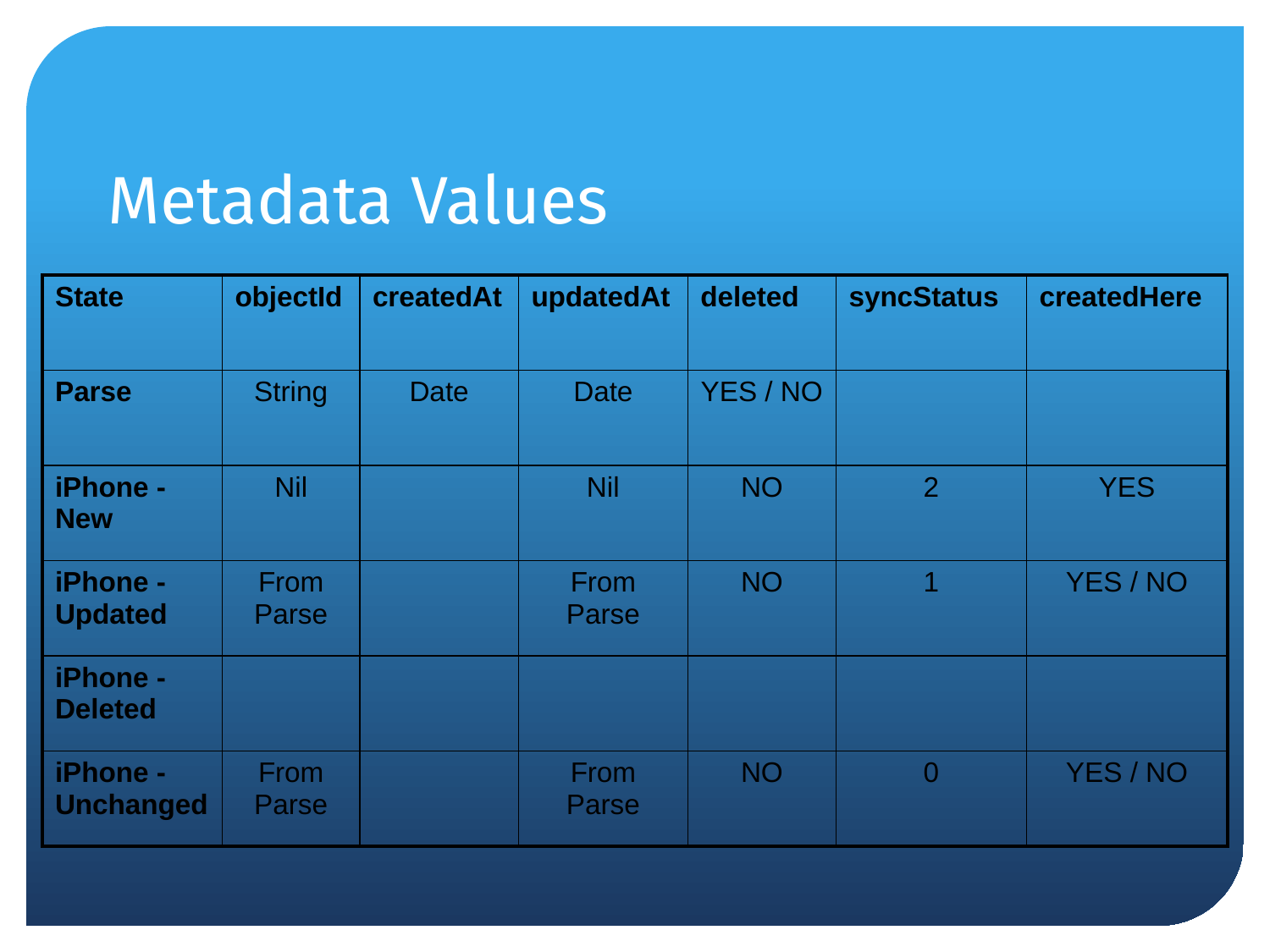

# Metadata Values
| State | objectId | createdAt | updatedAt | deleted | syncStatus | createdHere |
| --- | --- | --- | --- | --- | --- | --- |
| Parse | String | Date | Date | YES / NO |  |  |
| iPhone - New | Nil |  | Nil | NO | 2 | YES |
| iPhone - Updated | From Parse |  | From Parse | NO | 1 | YES / NO |
| iPhone - Deleted |  |  |  |  |  |  |
| iPhone - Unchanged | From Parse |  | From Parse | NO | 0 | YES / NO |